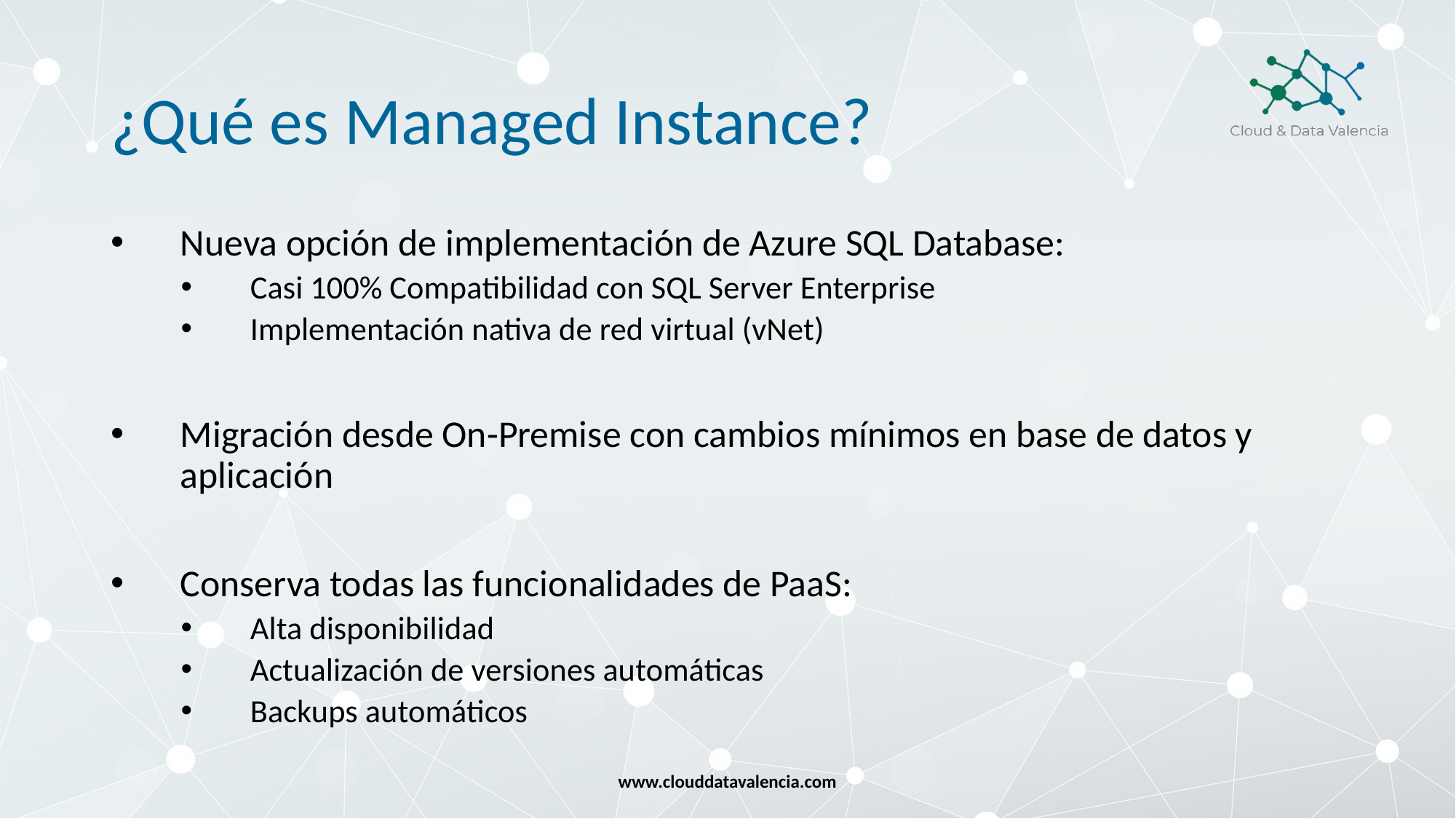

# ¿Qué es Managed Instance?
Nueva opción de implementación de Azure SQL Database:
Casi 100% Compatibilidad con SQL Server Enterprise
Implementación nativa de red virtual (vNet)

Migración desde On-Premise con cambios mínimos en base de datos y aplicación

Conserva todas las funcionalidades de PaaS:
Alta disponibilidad
Actualización de versiones automáticas
Backups automáticos